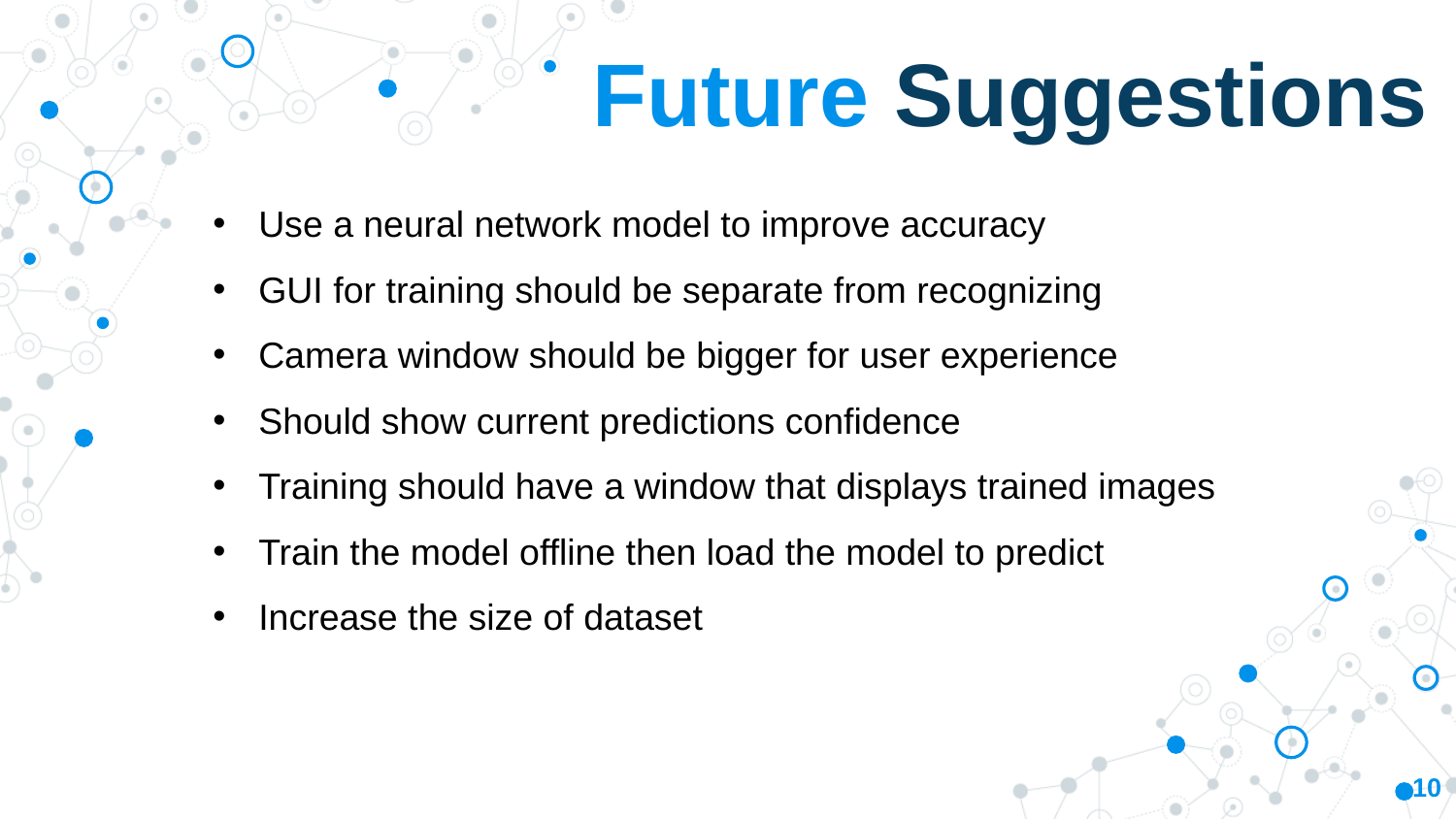

# Future Suggestions
Use a neural network model to improve accuracy
GUI for training should be separate from recognizing
Camera window should be bigger for user experience
Should show current predictions confidence
Training should have a window that displays trained images
Train the model offline then load the model to predict
Increase the size of dataset
10